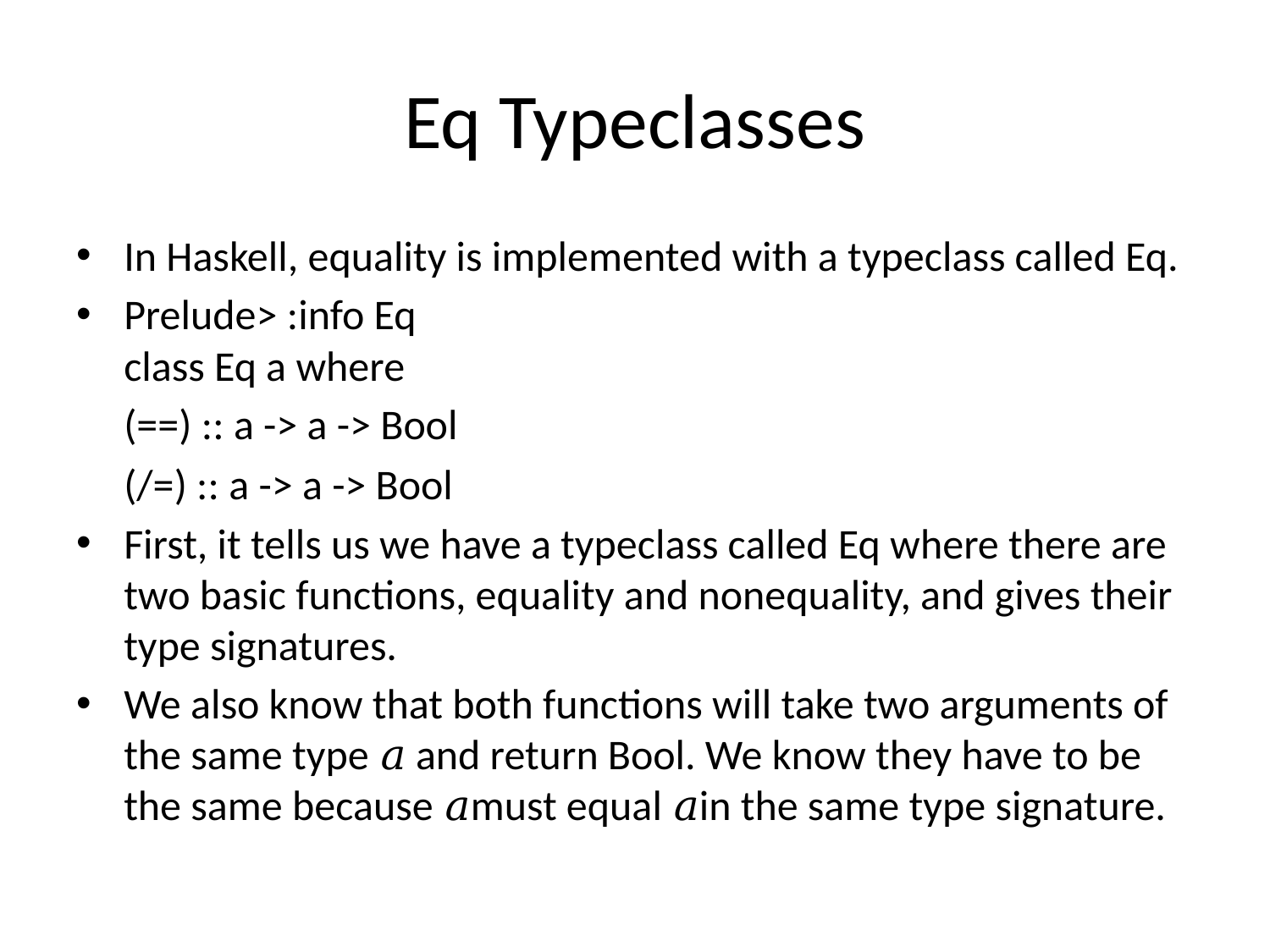

# Eq Typeclasses
In Haskell, equality is implemented with a typeclass called Eq.
Prelude> :info Eq
class Eq a where
	(==) :: a -> a -> Bool
	(/=) :: a -> a -> Bool
First, it tells us we have a typeclass called Eq where there are two basic functions, equality and nonequality, and gives their type signatures.
We also know that both functions will take two arguments of the same type 𝑎 and return Bool. We know they have to be the same because 𝑎must equal 𝑎in the same type signature.